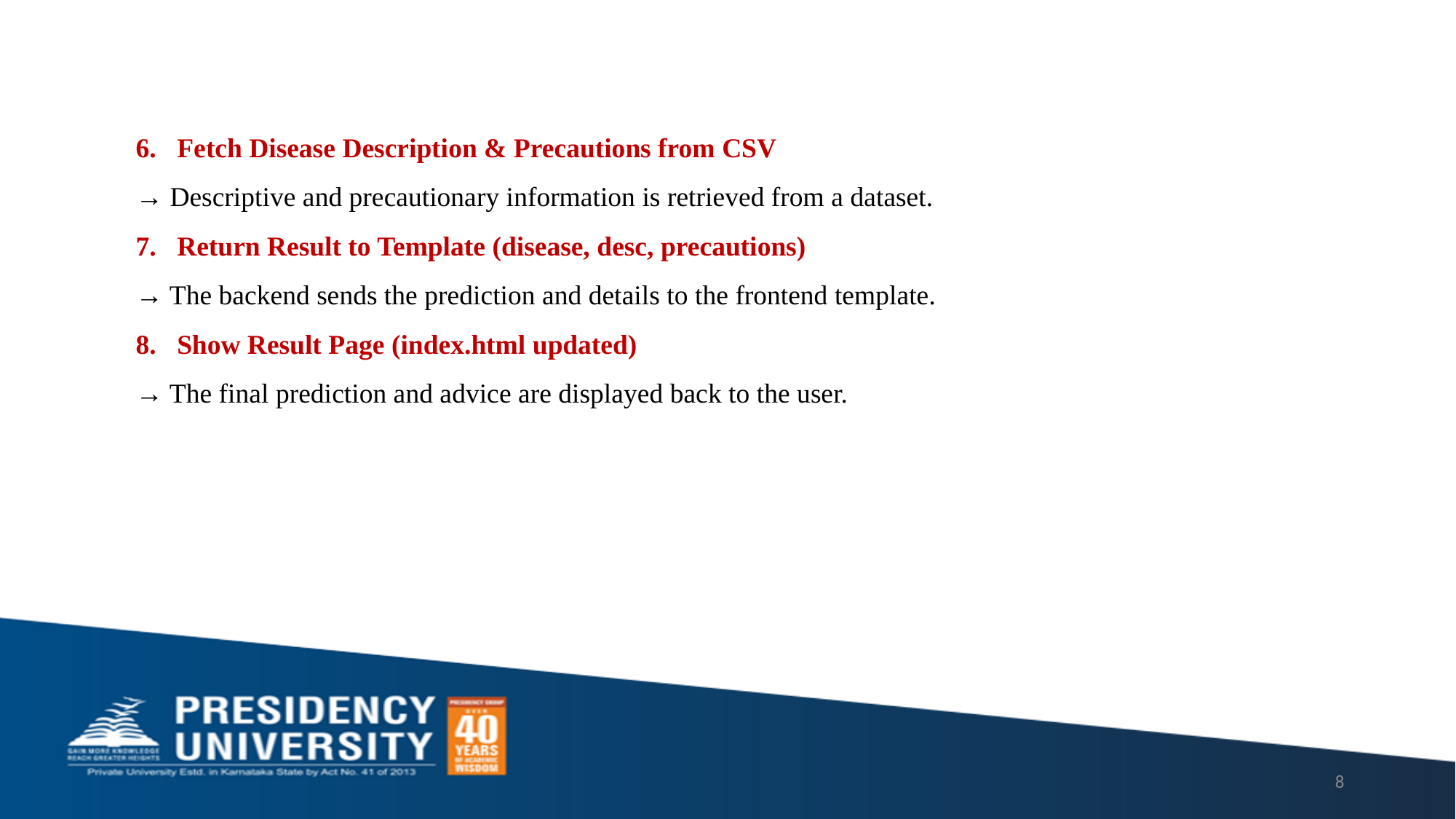

6.   Fetch Disease Description & Precautions from CSV
→ Descriptive and precautionary information is retrieved from a dataset.
7.   Return Result to Template (disease, desc, precautions)
→ The backend sends the prediction and details to the frontend template.
8.   Show Result Page (index.html updated)
→ The final prediction and advice are displayed back to the user.
8